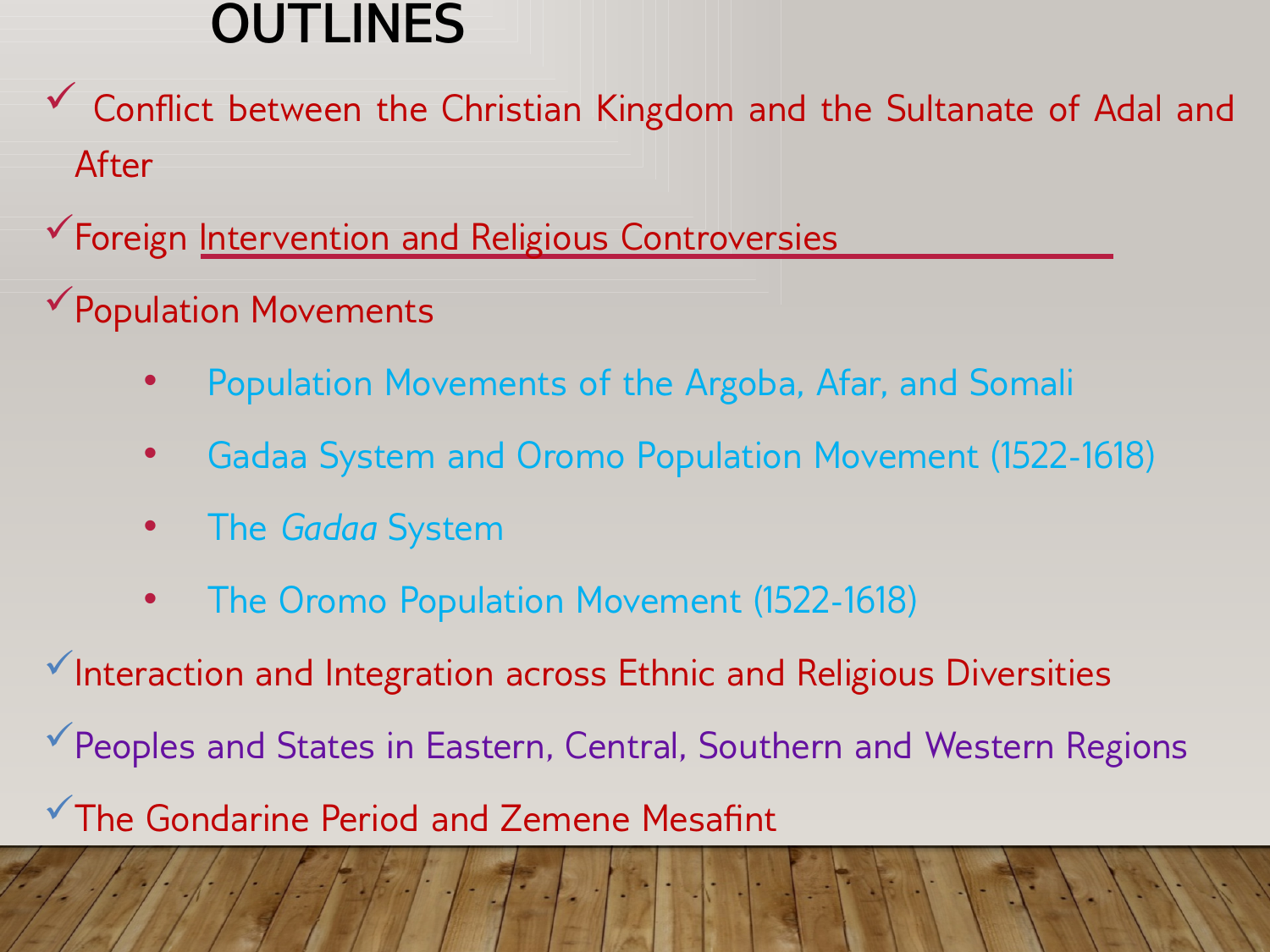

# Outlines
 Conflict between the Christian Kingdom and the Sultanate of Adal and After
Foreign Intervention and Religious Controversies
Population Movements
Population Movements of the Argoba, Afar, and Somali
Gadaa System and Oromo Population Movement (1522-1618)
The Gadaa System
The Oromo Population Movement (1522-1618)
Interaction and Integration across Ethnic and Religious Diversities
Peoples and States in Eastern, Central, Southern and Western Regions
The Gondarine Period and Zemene Mesafint